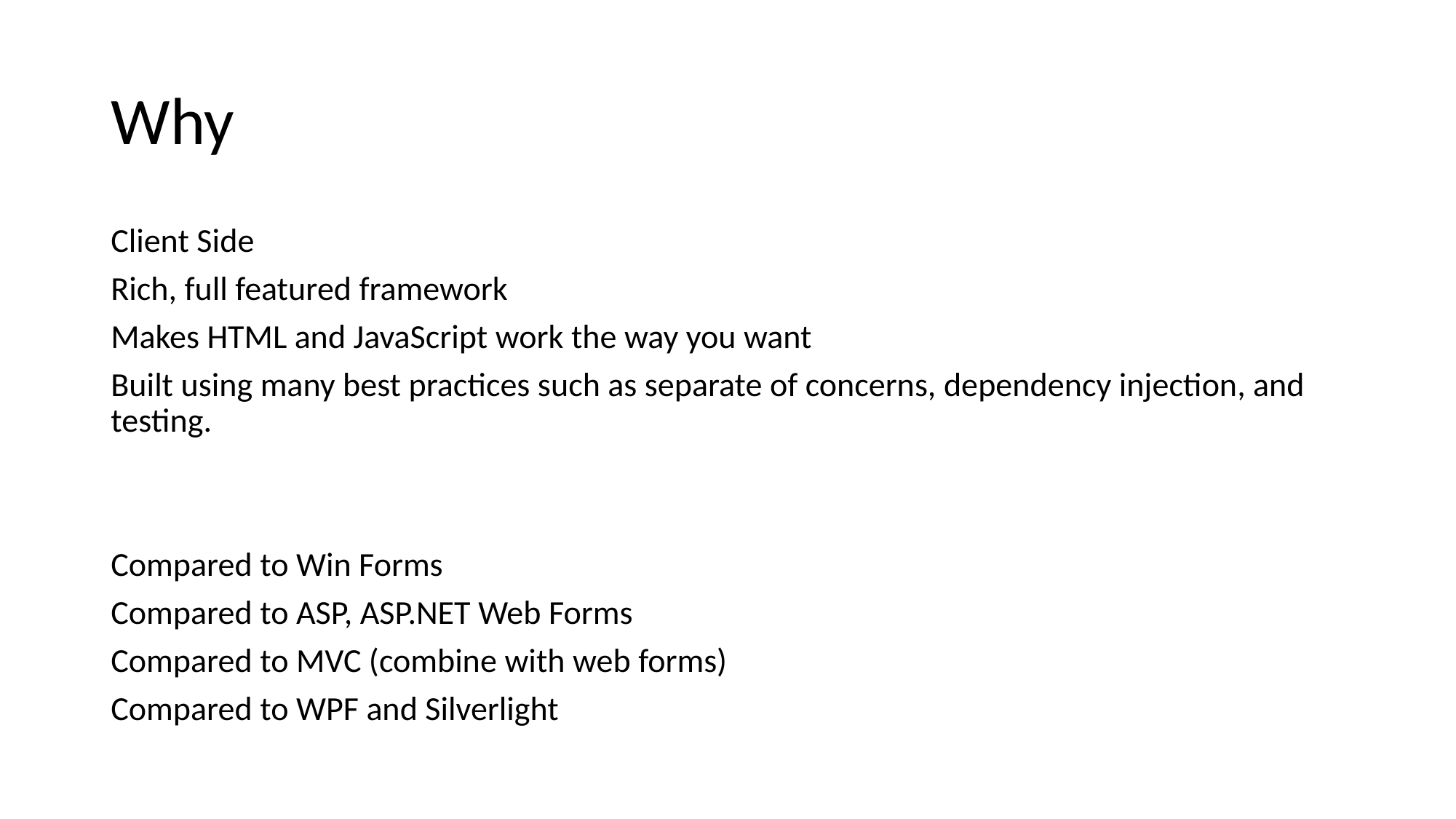

# Why
Client Side
Rich, full featured framework
Makes HTML and JavaScript work the way you want
Built using many best practices such as separate of concerns, dependency injection, and testing.

Compared to Win Forms
Compared to ASP, ASP.NET Web Forms
Compared to MVC (combine with web forms)
Compared to WPF and Silverlight